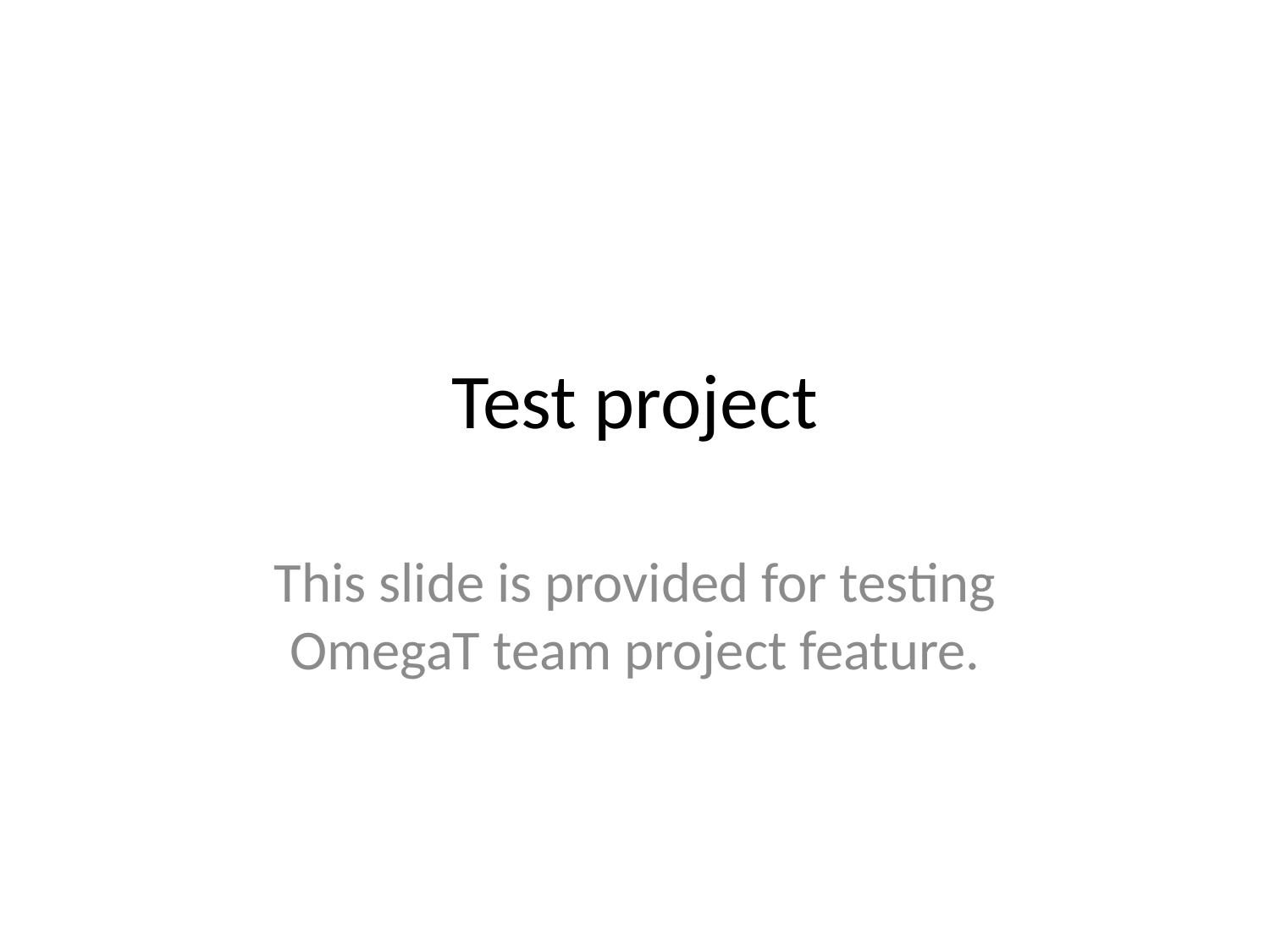

# Test project
This slide is provided for testing OmegaT team project feature.